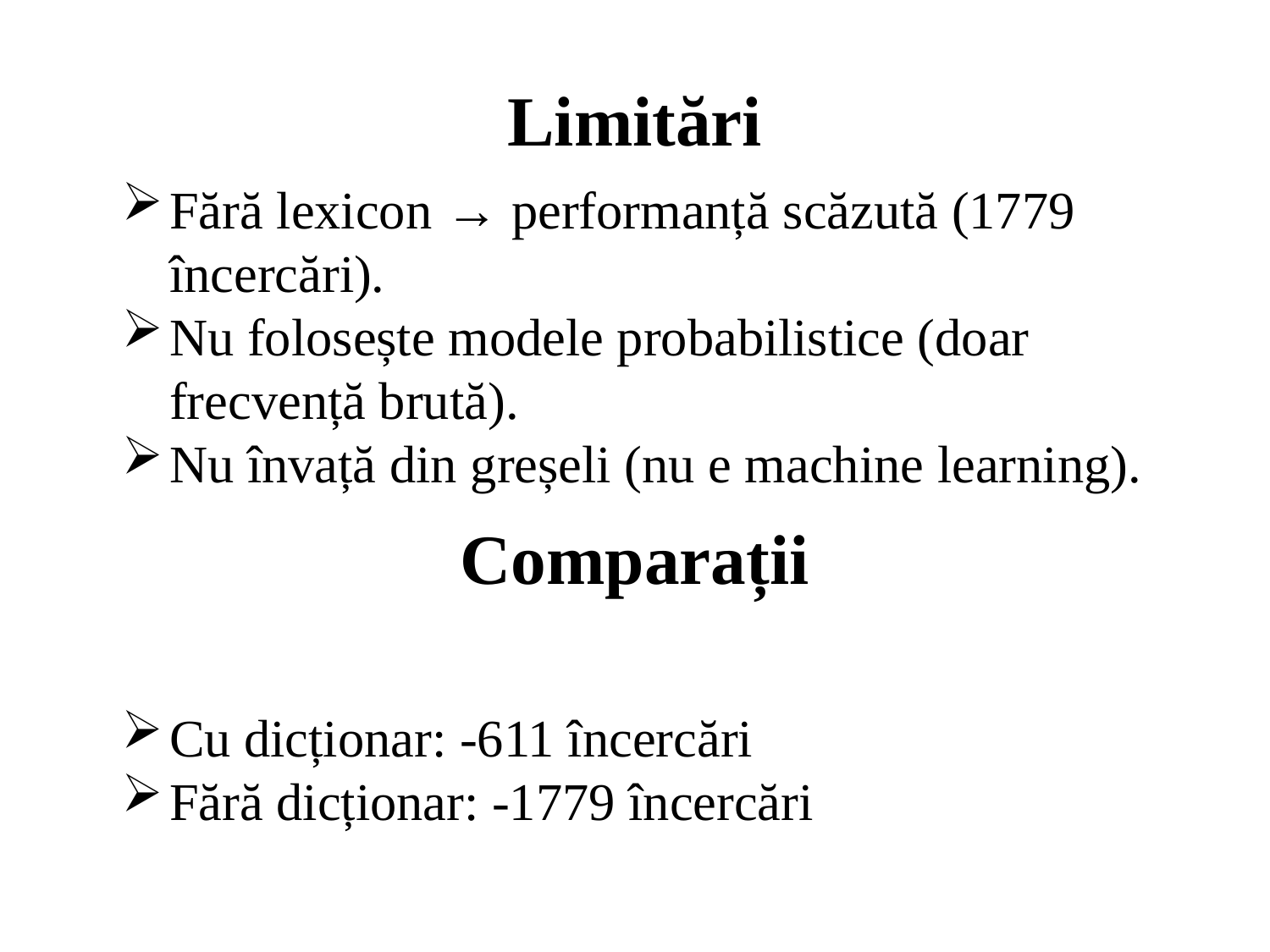

# Limitări
Fără lexicon → performanță scăzută (1779 încercări).
Nu folosește modele probabilistice (doar frecvență brută).
Nu învață din greșeli (nu e machine learning).
Comparații
Cu dicționar: -611 încercări
Fără dicționar: -1779 încercări